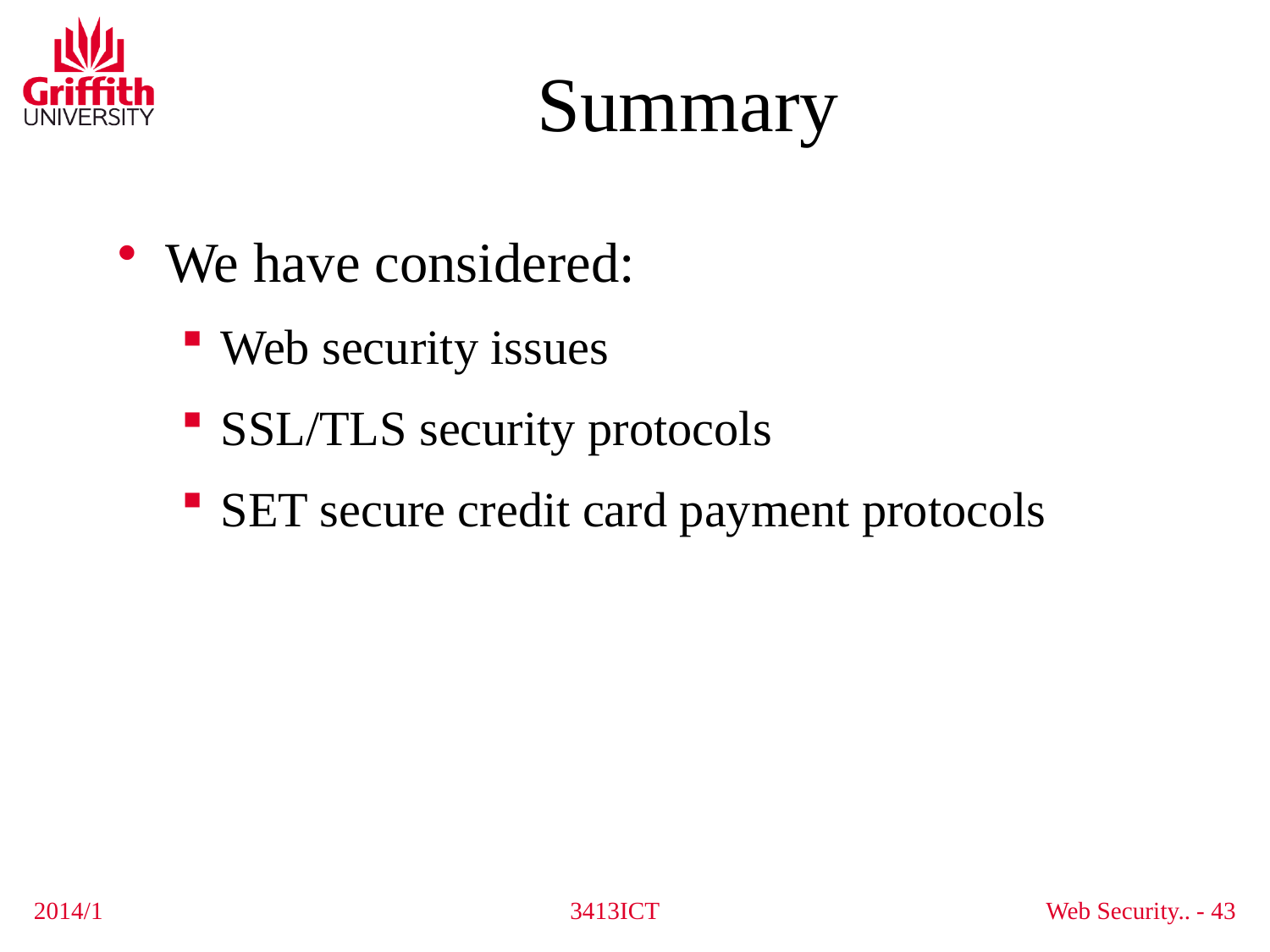

# Summary
We have considered:
Web security issues
SSL/TLS security protocols
SET secure credit card payment protocols

2014/1
3413ICT
Web Security.. - 43